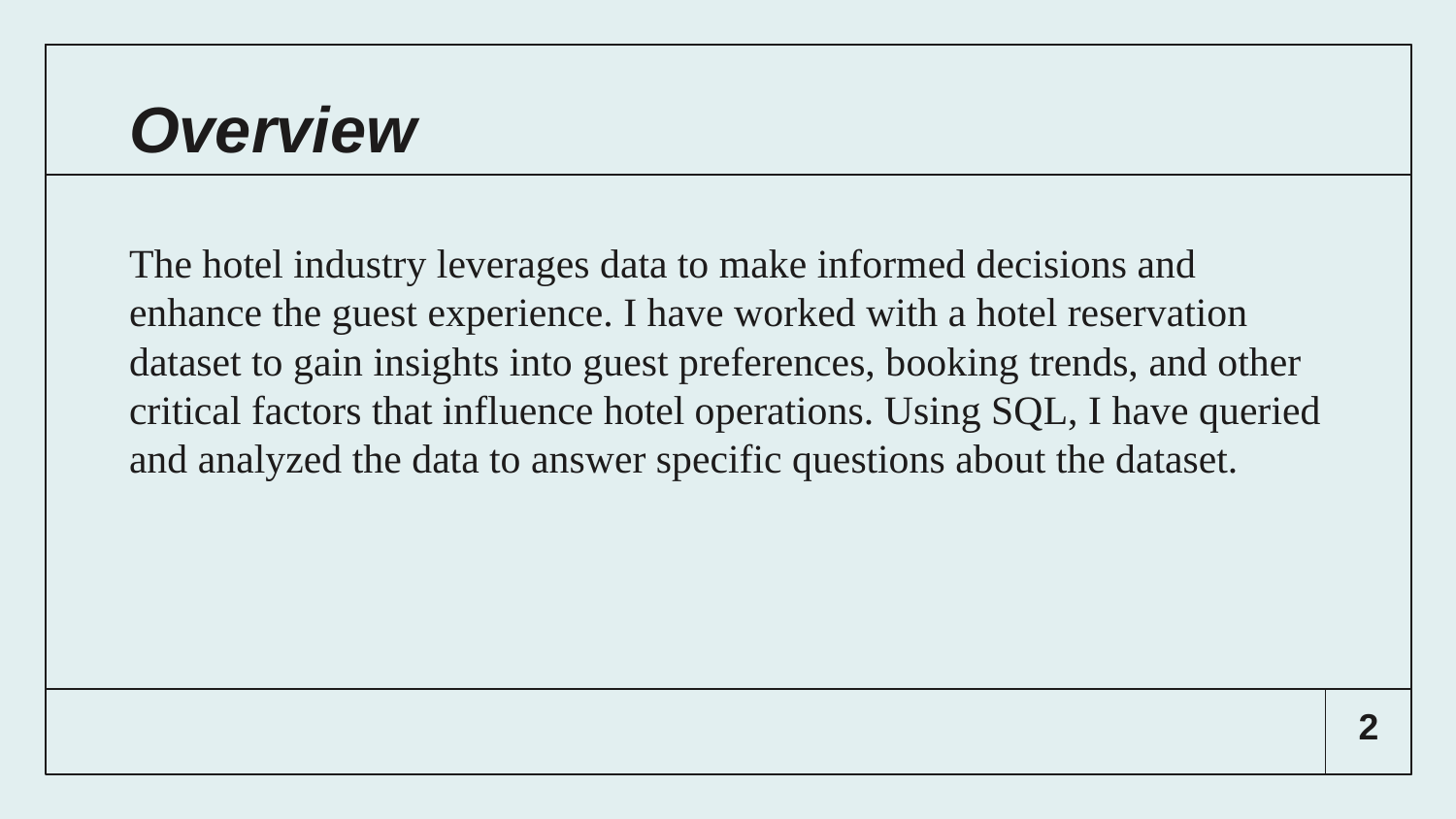

# Overview

The hotel industry leverages data to make informed decisions and enhance the guest experience. I have worked with a hotel reservation dataset to gain insights into guest preferences, booking trends, and other critical factors that influence hotel operations. Using SQL, I have queried and analyzed the data to answer specific questions about the dataset.

2